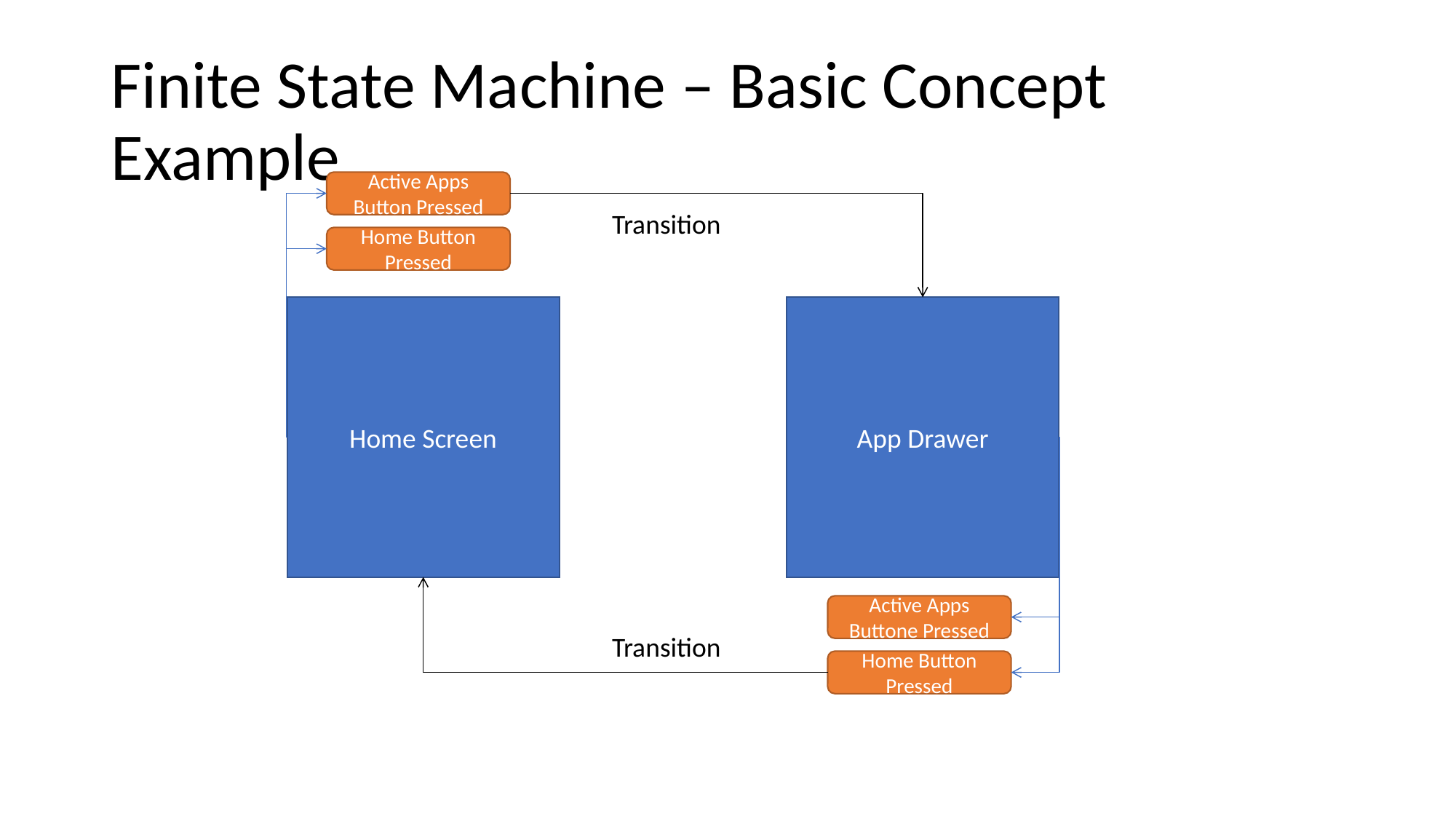

# Finite State Machine – Basic Concept Example
Active Apps Button Pressed
Transition
Home Button Pressed
Home Screen
App Drawer
Active Apps Buttone Pressed
Transition
Home Button Pressed